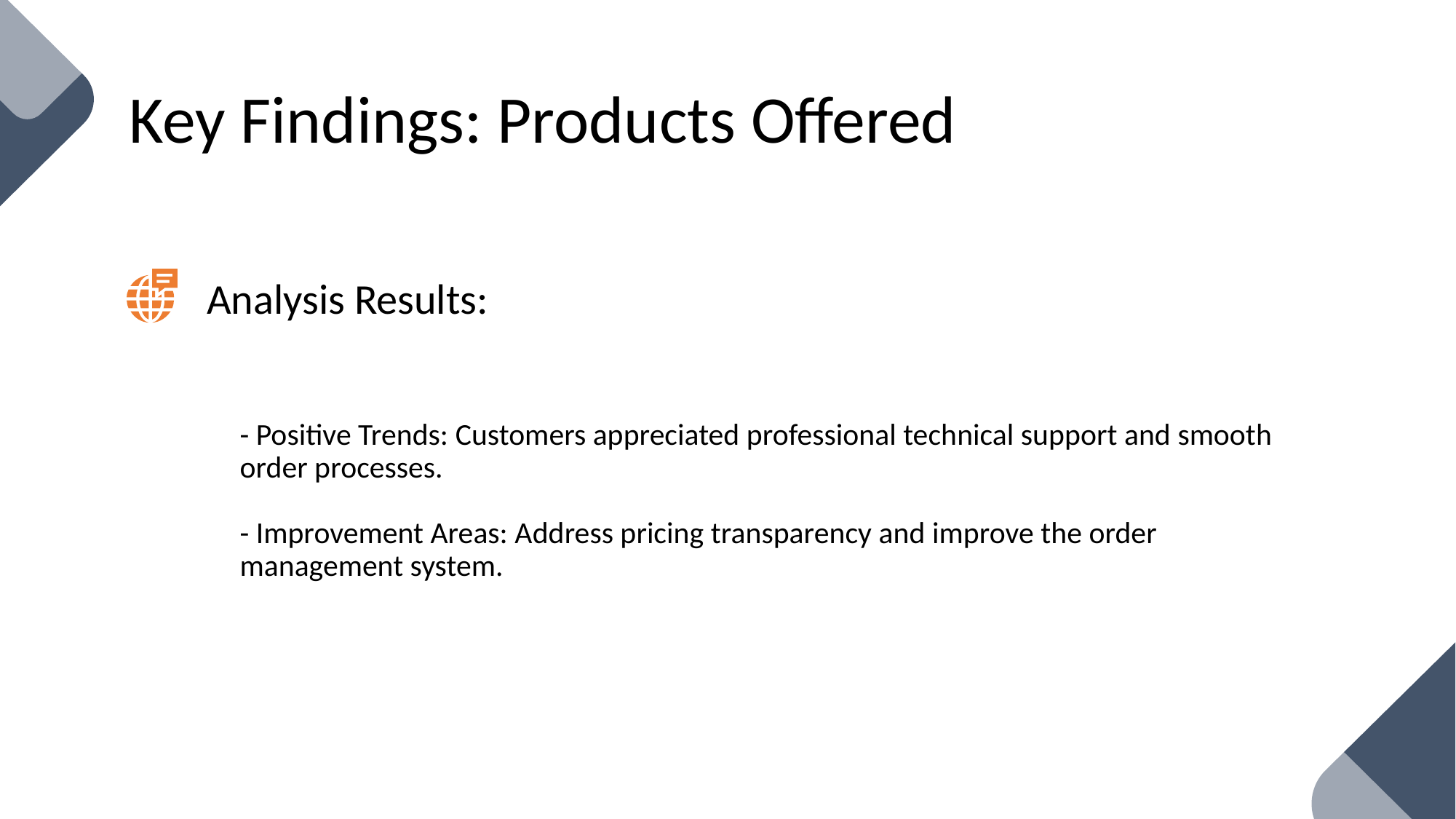

# Key Findings: Products Offered

Analysis Results:
- Positive Trends: Customers appreciated professional technical support and smooth order processes.

- Improvement Areas: Address pricing transparency and improve the order management system.